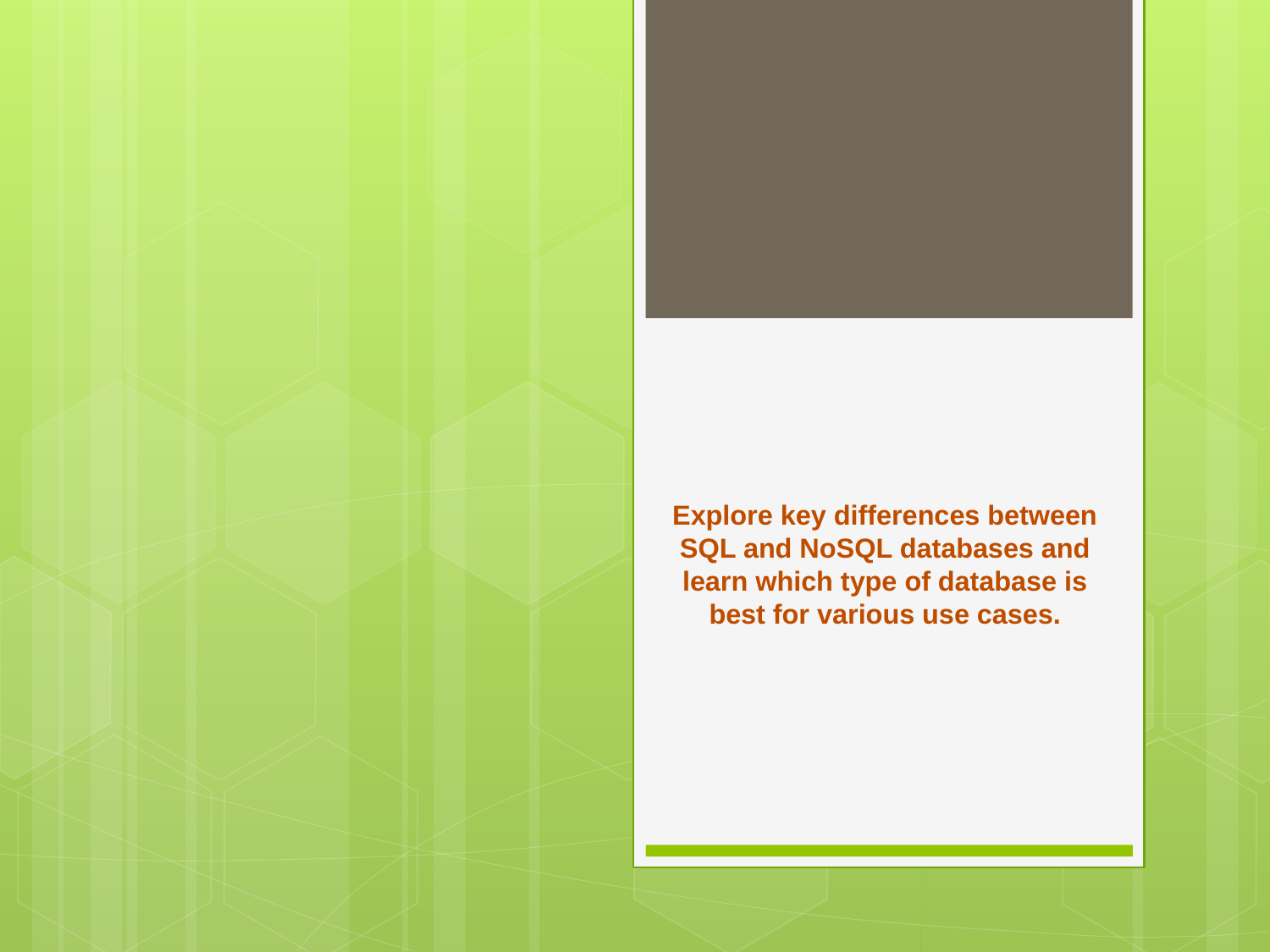

# Explore key differences between SQL and NoSQL databases and learn which type of database is best for various use cases.